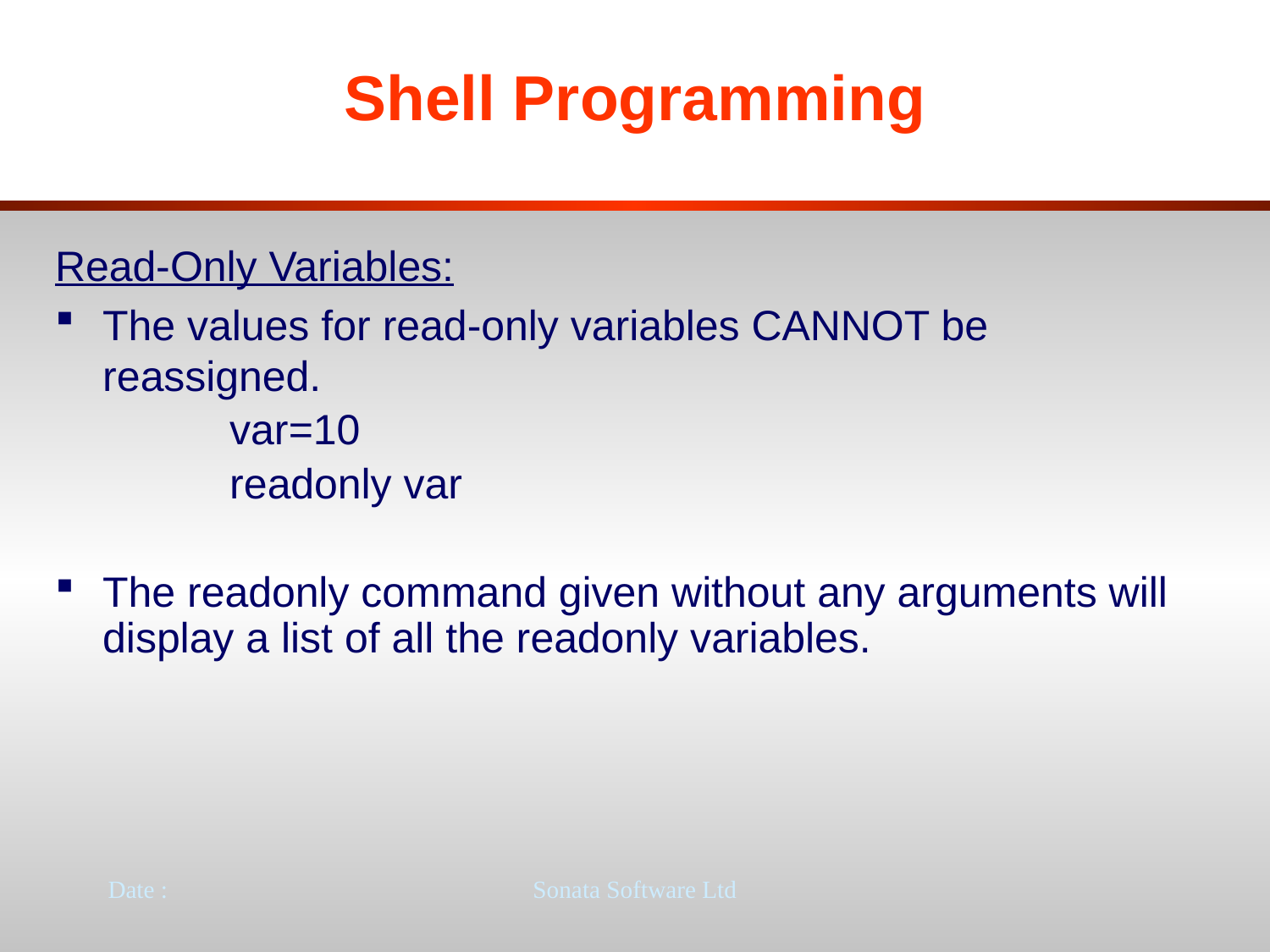

# Shell Programming
Read-Only Variables:
The values for read-only variables CANNOT be reassigned.
  		var=10
		readonly var

The readonly command given without any arguments will display a list of all the readonly variables.

Date :
Sonata Software Ltd